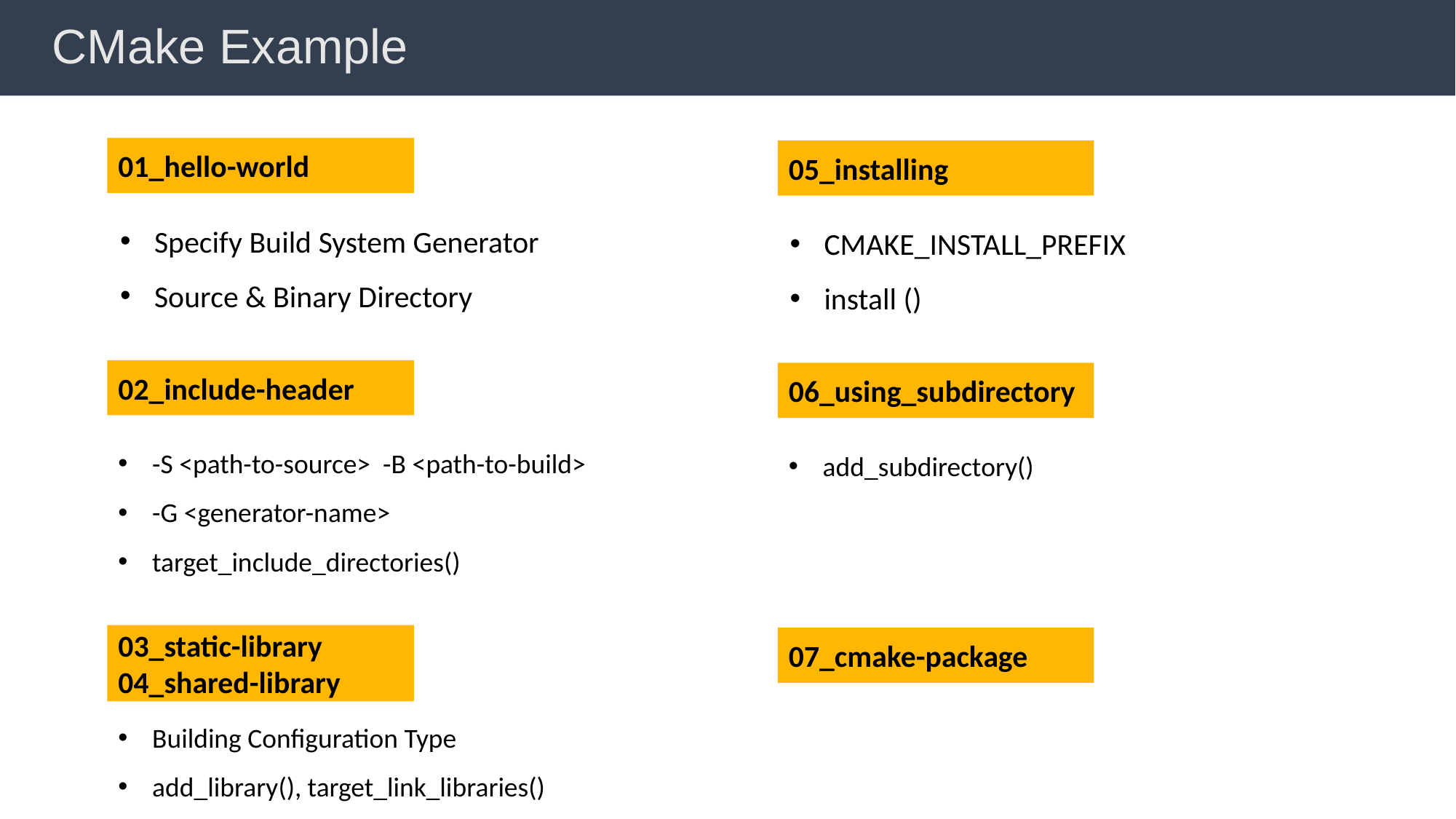

# CMake Example
01_hello-world
05_installing
Specify Build System Generator
Source & Binary Directory
CMAKE_INSTALL_PREFIX
install ()
02_include-header
06_using_subdirectory
-S <path-to-source>  -B <path-to-build>
-G <generator-name>
target_include_directories()
add_subdirectory()
03_static-library 04_shared-library
07_cmake-package
Building Configuration Type
add_library(), target_link_libraries()